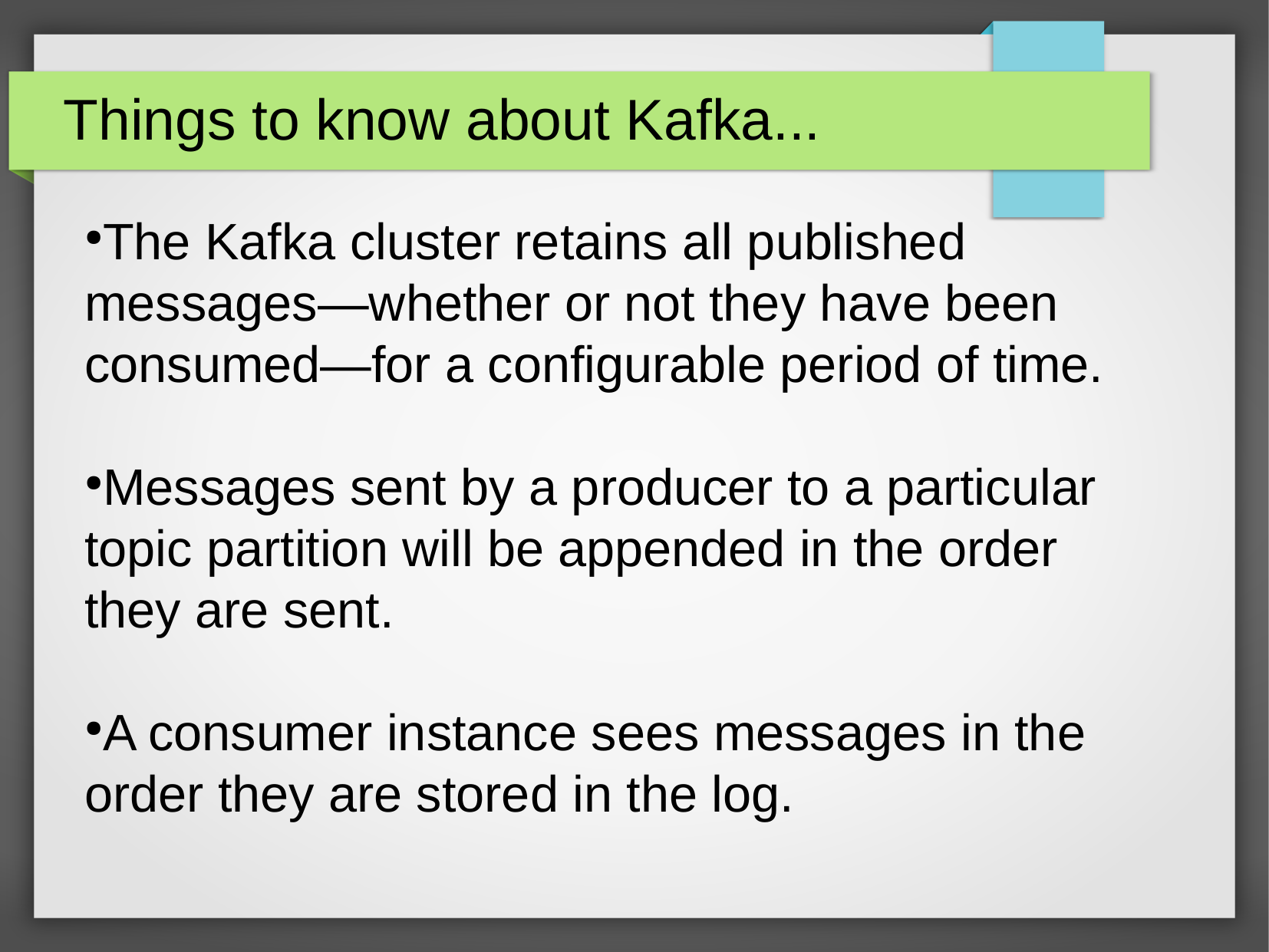

Things to know about Kafka...

The Kafka cluster retains all published messages—whether or not they have been consumed—for a configurable period of time.

Messages sent by a producer to a particular topic partition will be appended in the order they are sent.

A consumer instance sees messages in the order they are stored in the log.